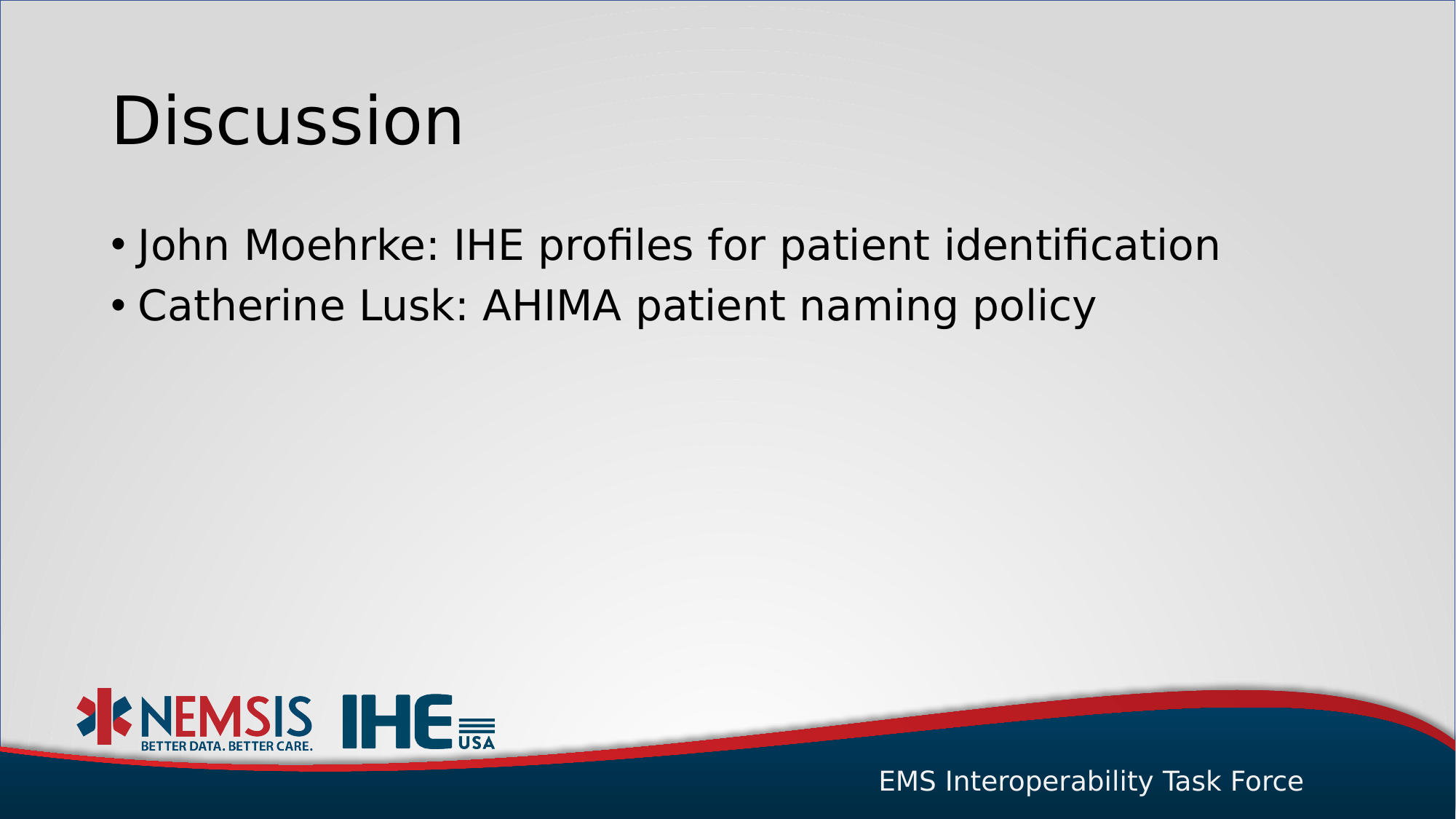

# Discussion
John Moehrke: IHE profiles for patient identification
Catherine Lusk: AHIMA patient naming policy